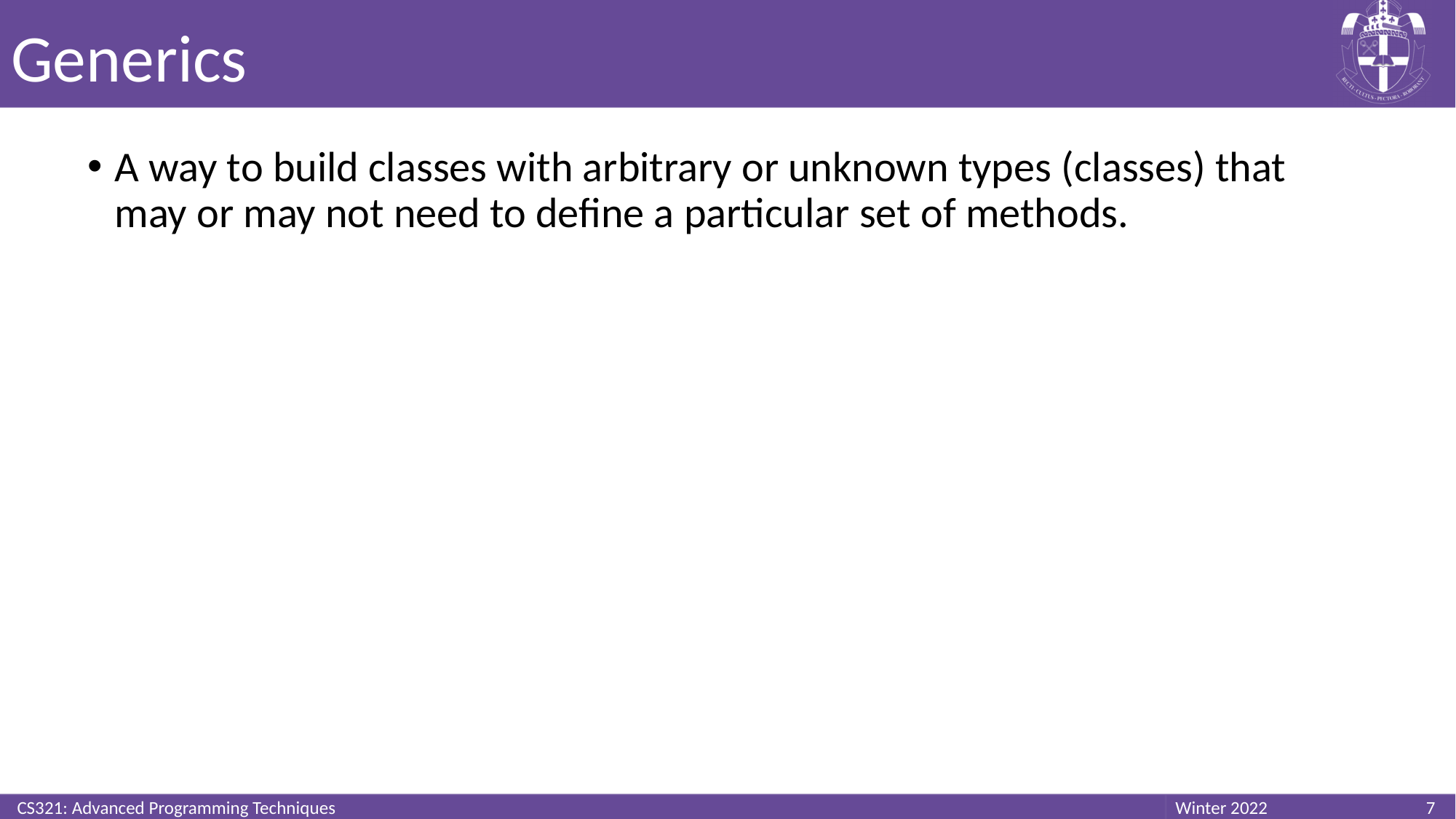

# Generics
A way to build classes with arbitrary or unknown types (classes) that may or may not need to define a particular set of methods.
CS321: Advanced Programming Techniques
7
Winter 2022